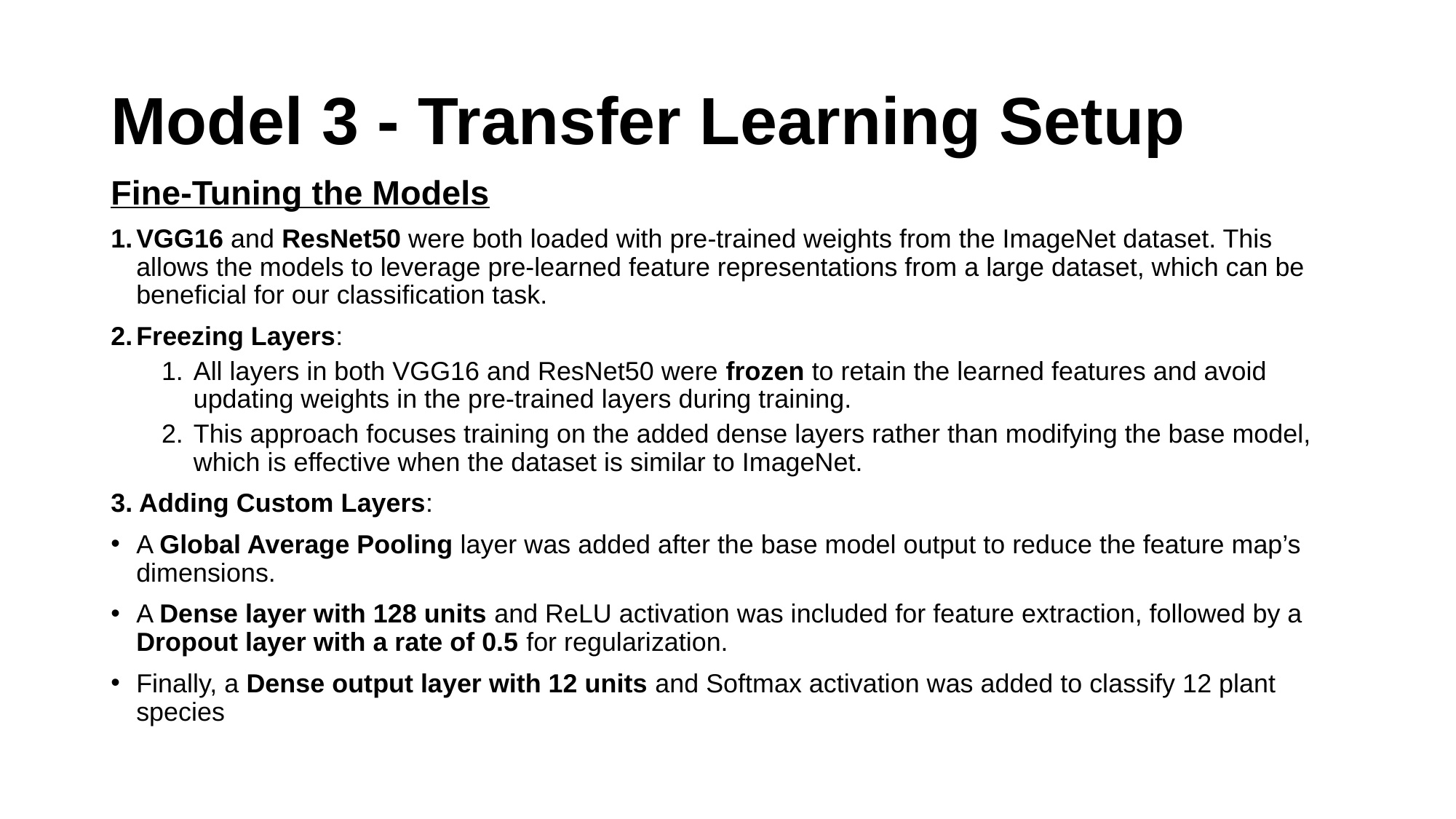

# Model 3 - Transfer Learning Setup
Fine-Tuning the Models
VGG16 and ResNet50 were both loaded with pre-trained weights from the ImageNet dataset. This allows the models to leverage pre-learned feature representations from a large dataset, which can be beneficial for our classification task.
Freezing Layers:
All layers in both VGG16 and ResNet50 were frozen to retain the learned features and avoid updating weights in the pre-trained layers during training.
This approach focuses training on the added dense layers rather than modifying the base model, which is effective when the dataset is similar to ImageNet.
3. Adding Custom Layers:
A Global Average Pooling layer was added after the base model output to reduce the feature map’s dimensions.
A Dense layer with 128 units and ReLU activation was included for feature extraction, followed by a Dropout layer with a rate of 0.5 for regularization.
Finally, a Dense output layer with 12 units and Softmax activation was added to classify 12 plant species